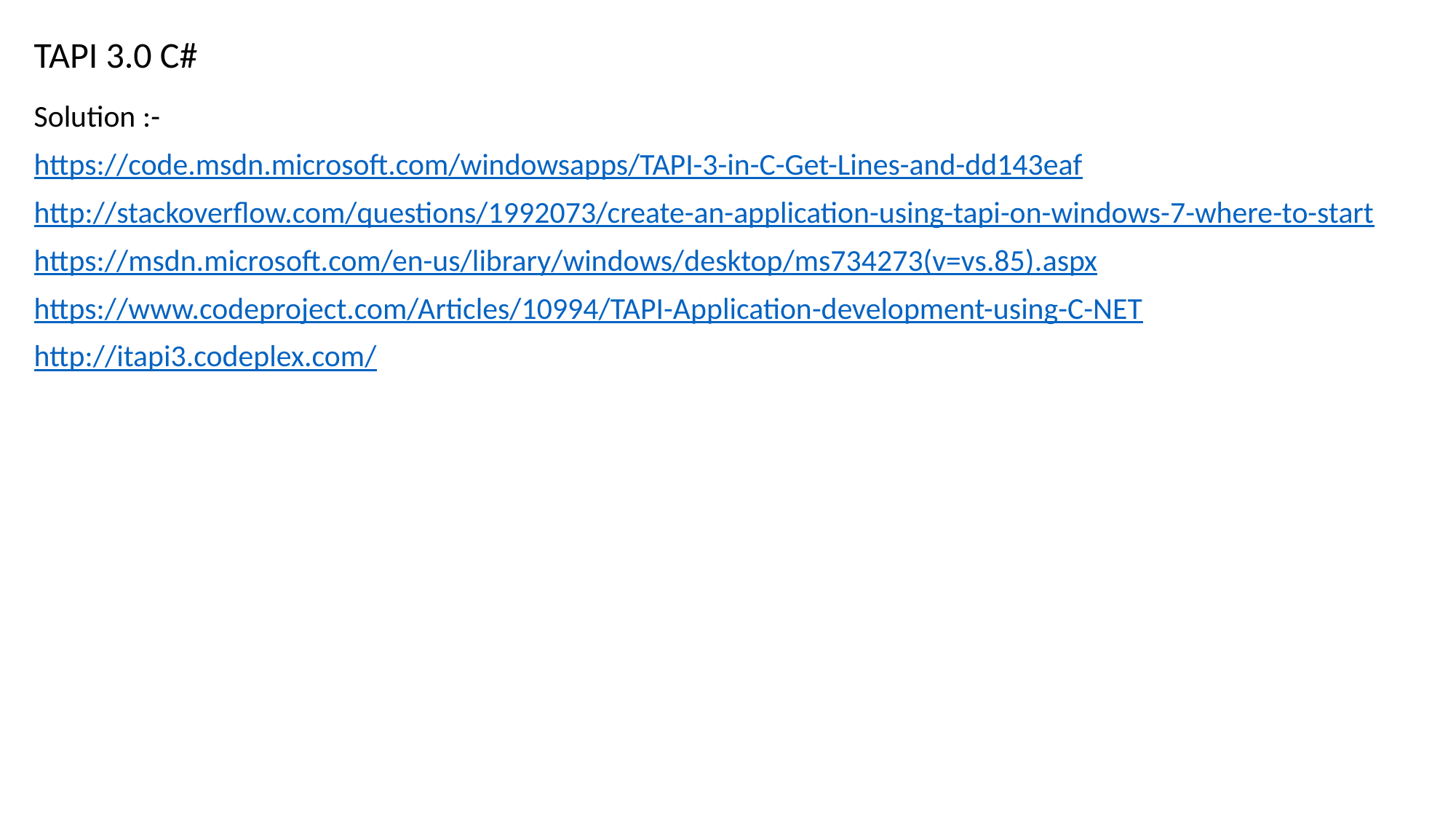

# TAPI 3.0 C#
Solution :-
https://code.msdn.microsoft.com/windowsapps/TAPI-3-in-C-Get-Lines-and-dd143eaf
http://stackoverflow.com/questions/1992073/create-an-application-using-tapi-on-windows-7-where-to-start
https://msdn.microsoft.com/en-us/library/windows/desktop/ms734273(v=vs.85).aspx
https://www.codeproject.com/Articles/10994/TAPI-Application-development-using-C-NET
http://itapi3.codeplex.com/